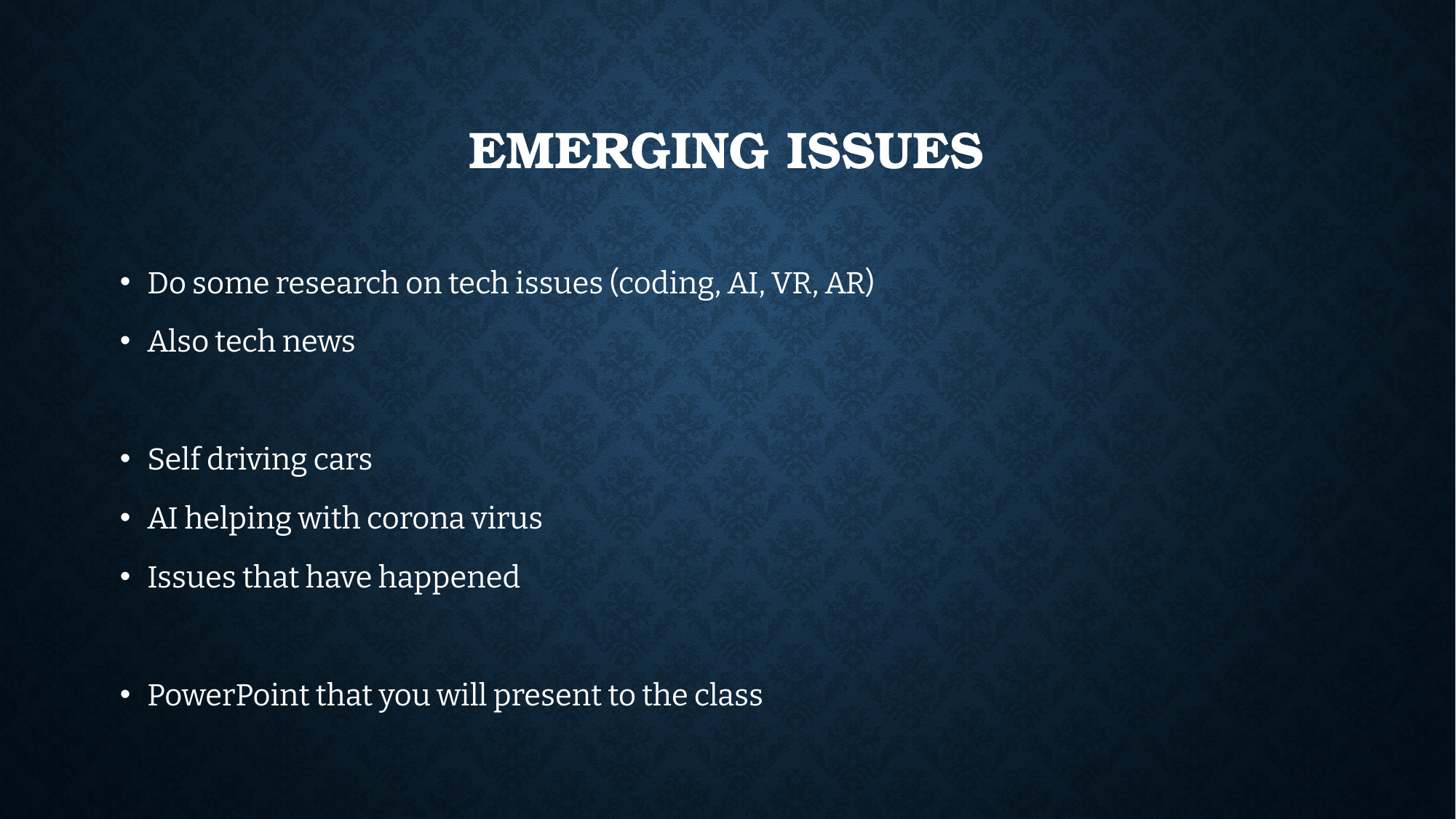

# Emerging issues
Do some research on tech issues (coding, AI, VR, AR)
Also tech news

Self driving cars
AI helping with corona virus
Issues that have happened

PowerPoint that you will present to the class